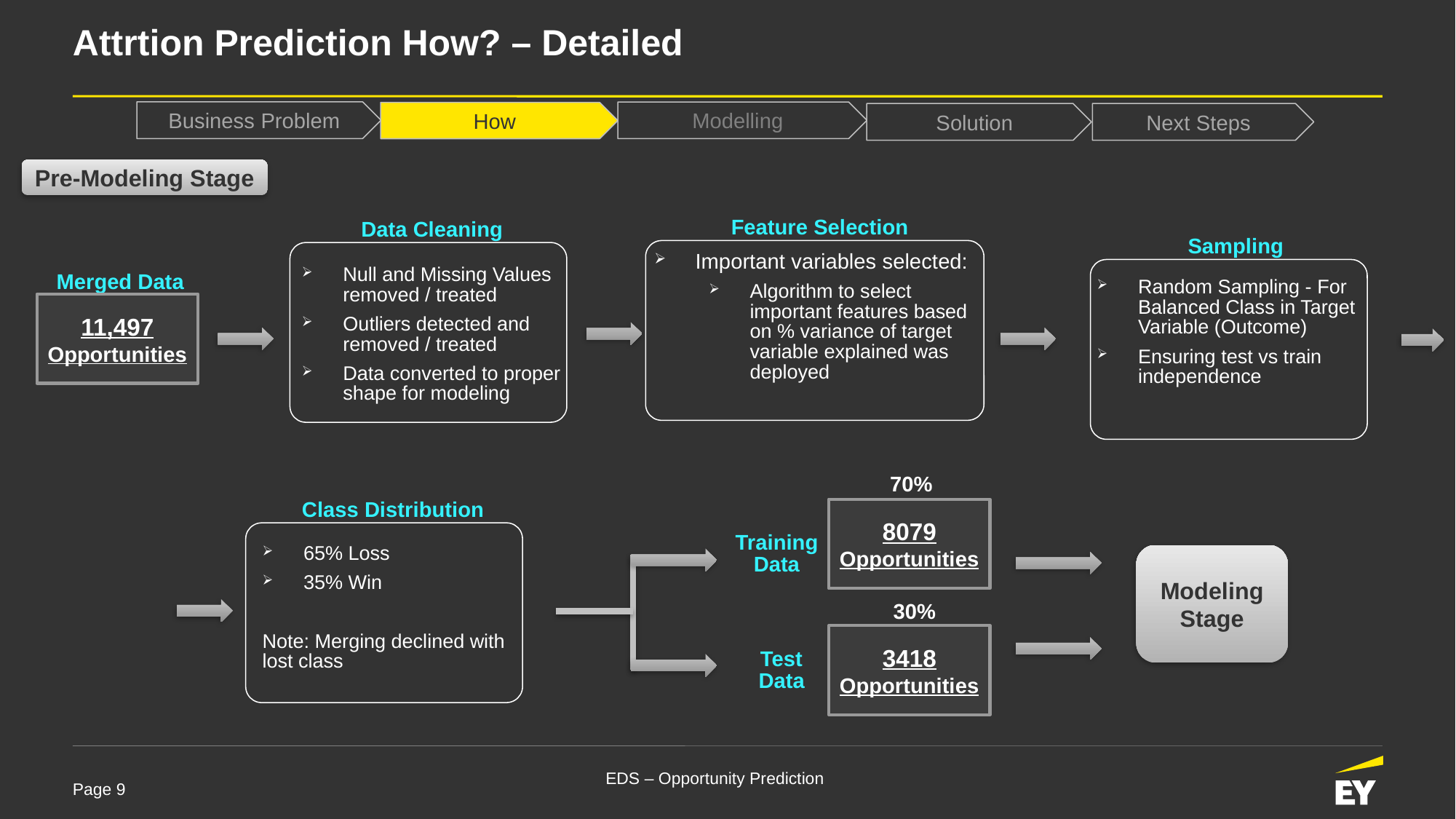

# Attrtion Prediction How? – Detailed
Business Problem

Modelling

How

Next Steps

Solution

Pre-Modeling Stage
Feature Selection

Important variables selected:
Algorithm to select important features based on % variance of target variable explained was deployed
Data Cleaning

Null and Missing Values removed / treated
Outliers detected and removed / treated
Data converted to proper shape for modeling
Sampling

Random Sampling - For Balanced Class in Target Variable (Outcome)
Ensuring test vs train independence

Merged Data
11,497 Opportunities

70%
8079 Opportunities
Training Data
30%

3418
Opportunities

Test Data
Class Distribution

65% Loss
35% Win

Note: Merging declined with lost class

Modeling
Stage